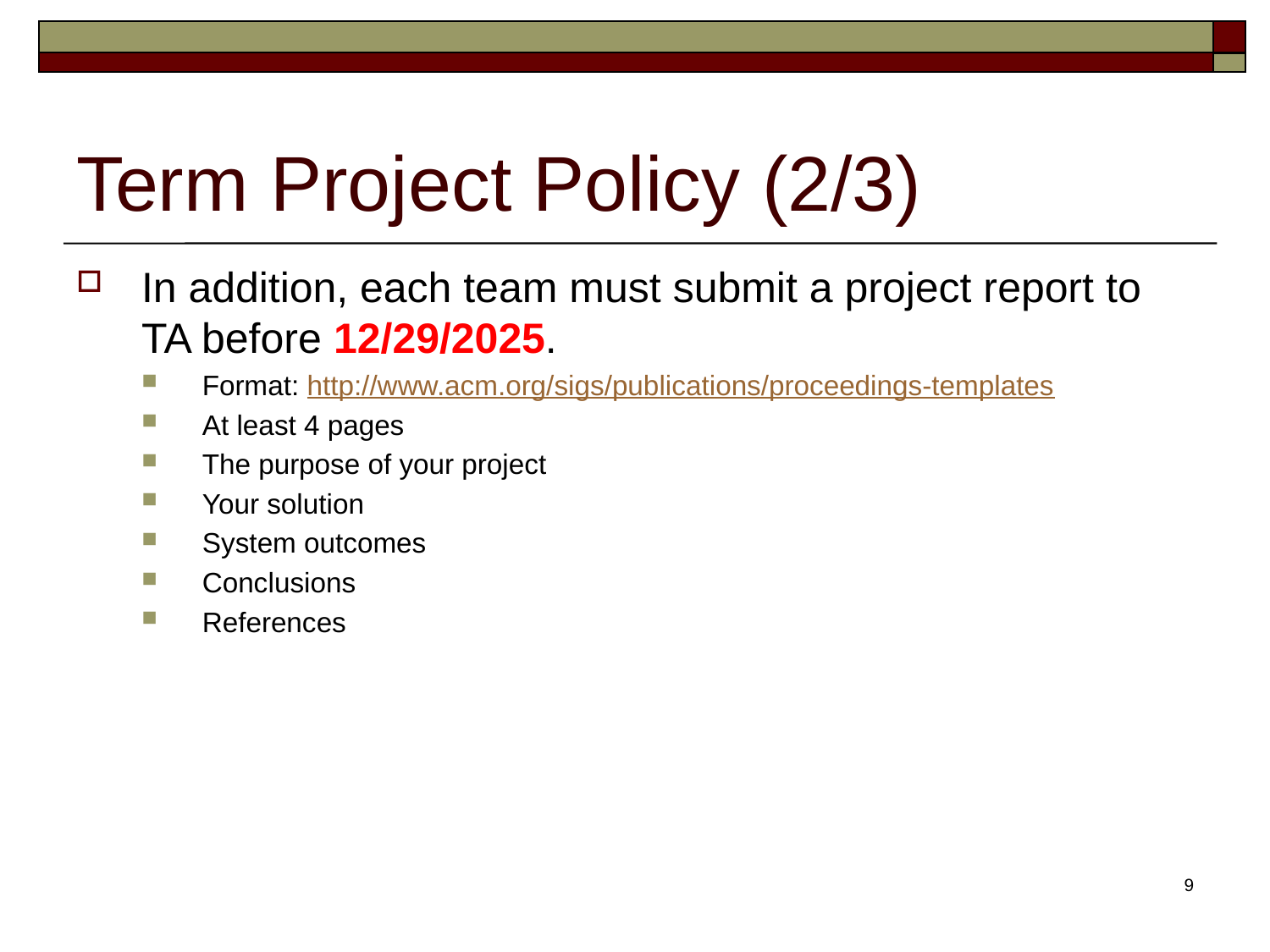

# Term Project Policy (2/3)
In addition, each team must submit a project report to TA before 12/29/2025.
Format: http://www.acm.org/sigs/publications/proceedings-templates
At least 4 pages
The purpose of your project
Your solution
System outcomes
Conclusions
References

9